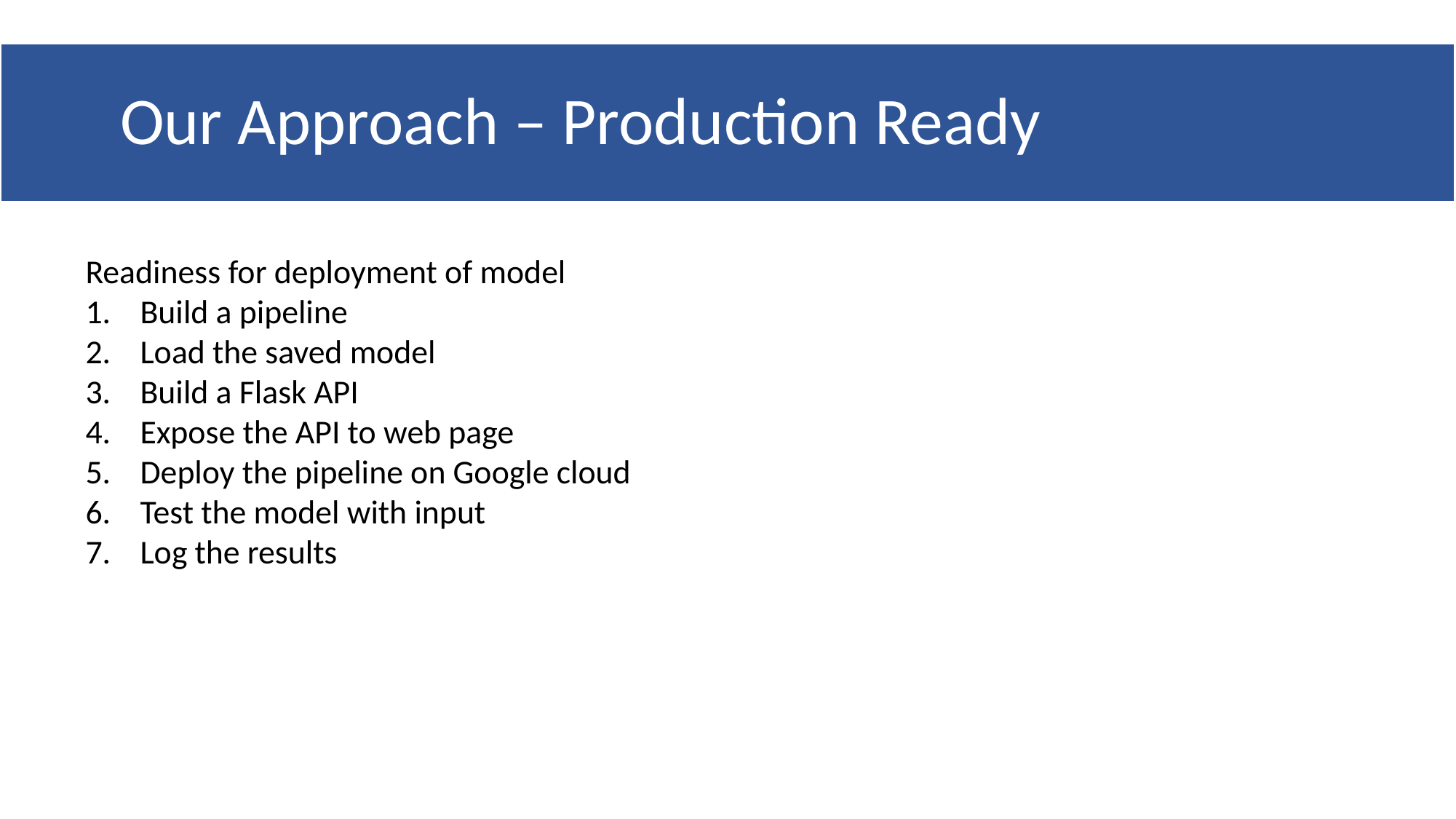

# Our Approach – Production Ready
Readiness for deployment of model
Build a pipeline
Load the saved model
Build a Flask API
Expose the API to web page
Deploy the pipeline on Google cloud
Test the model with input
Log the results